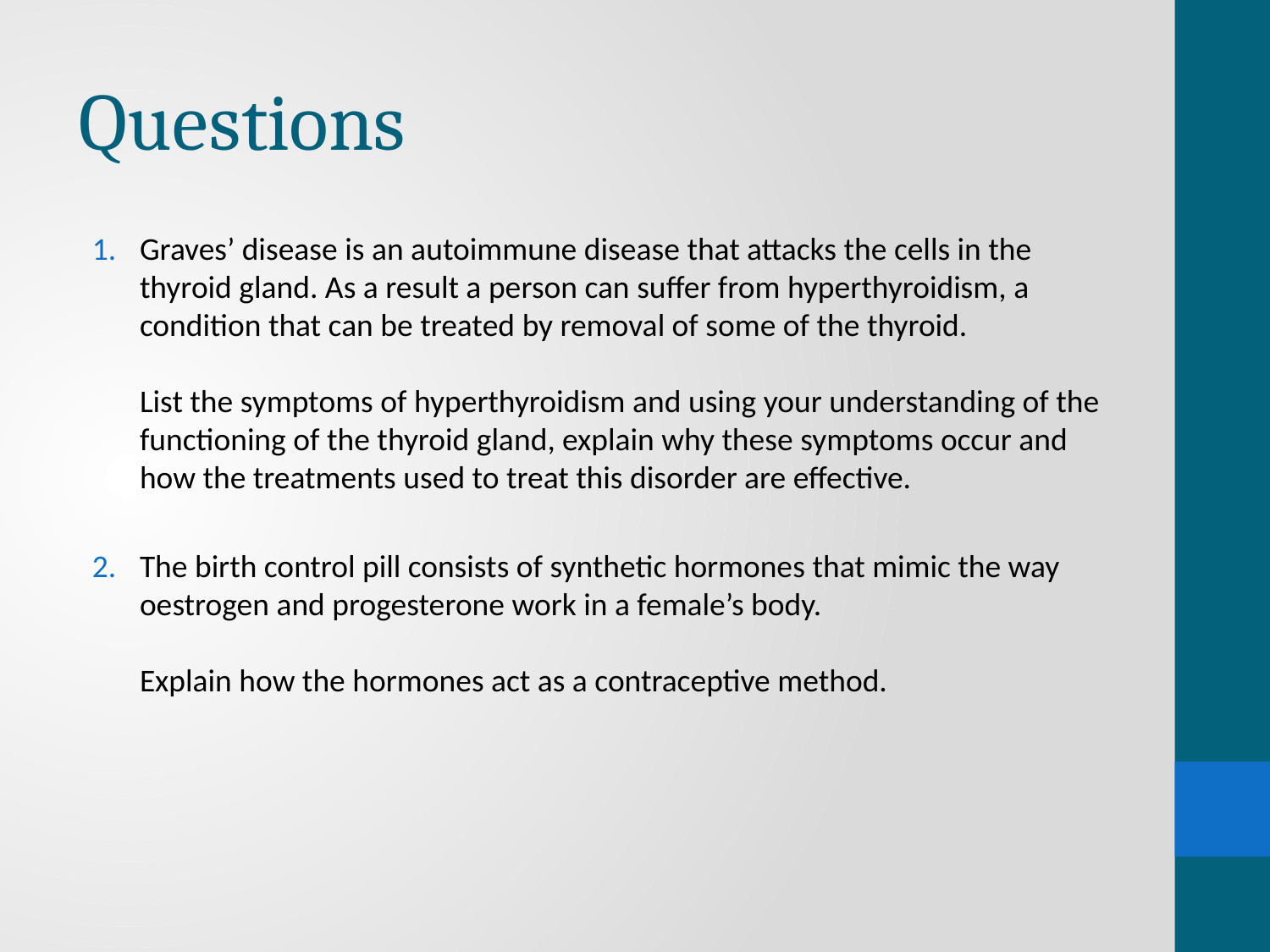

# Questions
Graves’ disease is an autoimmune disease that attacks the cells in the thyroid gland. As a result a person can suffer from hyperthyroidism, a condition that can be treated by removal of some of the thyroid.
List the symptoms of hyperthyroidism and using your understanding of the functioning of the thyroid gland, explain why these symptoms occur and how the treatments used to treat this disorder are effective.

The birth control pill consists of synthetic hormones that mimic the way oestrogen and progesterone work in a female’s body.
Explain how the hormones act as a contraceptive method.